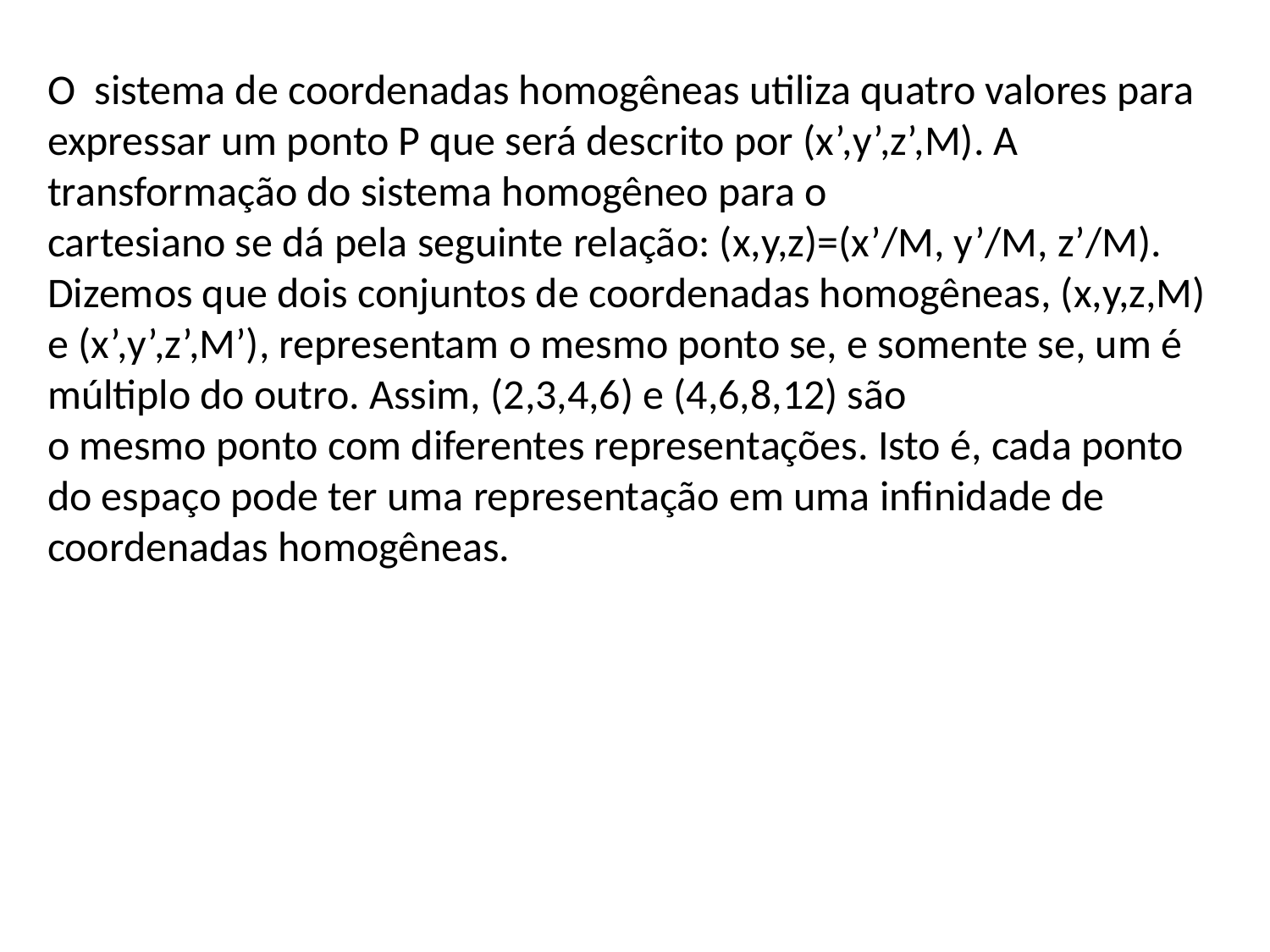

O  sistema de coordenadas homogêneas utiliza quatro valores para expressar um ponto P que será descrito por (x’,y’,z’,M). A transformação do sistema homogêneo para o
cartesiano se dá pela seguinte relação: (x,y,z)=(x’/M, y’/M, z’/M). Dizemos que dois conjuntos de coordenadas homogêneas, (x,y,z,M) e (x’,y’,z’,M’), representam o mesmo ponto se, e somente se, um é múltiplo do outro. Assim, (2,3,4,6) e (4,6,8,12) são
o mesmo ponto com diferentes representações. Isto é, cada ponto do espaço pode ter uma representação em uma infinidade de coordenadas homogêneas.